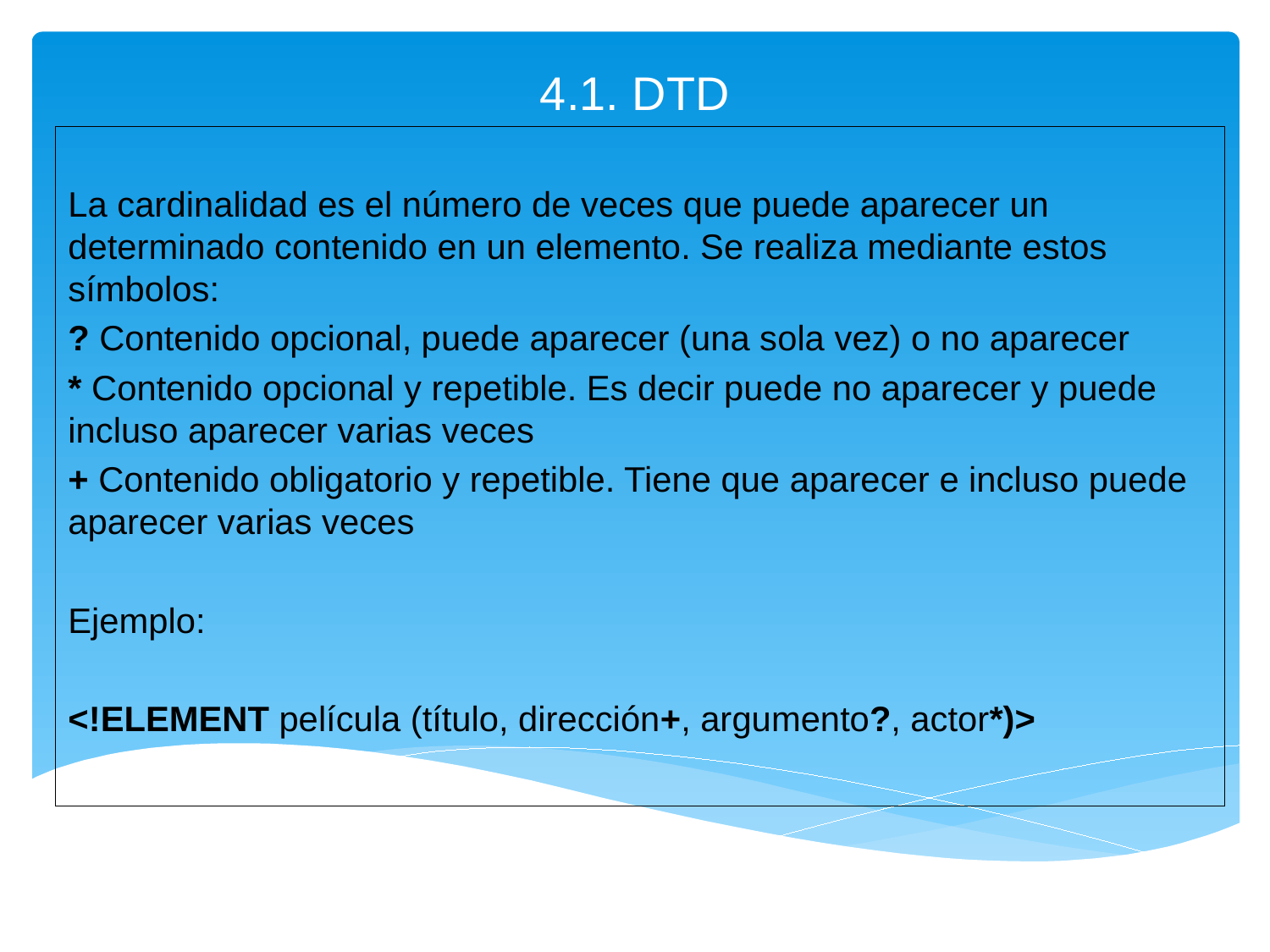

# 4.1. DTD

La cardinalidad es el número de veces que puede aparecer un determinado contenido en un elemento. Se realiza mediante estos símbolos:
? Contenido opcional, puede aparecer (una sola vez) o no aparecer
* Contenido opcional y repetible. Es decir puede no aparecer y puede incluso aparecer varias veces
+ Contenido obligatorio y repetible. Tiene que aparecer e incluso puede aparecer varias veces

Ejemplo:

<!ELEMENT película (título, dirección+, argumento?, actor*)>